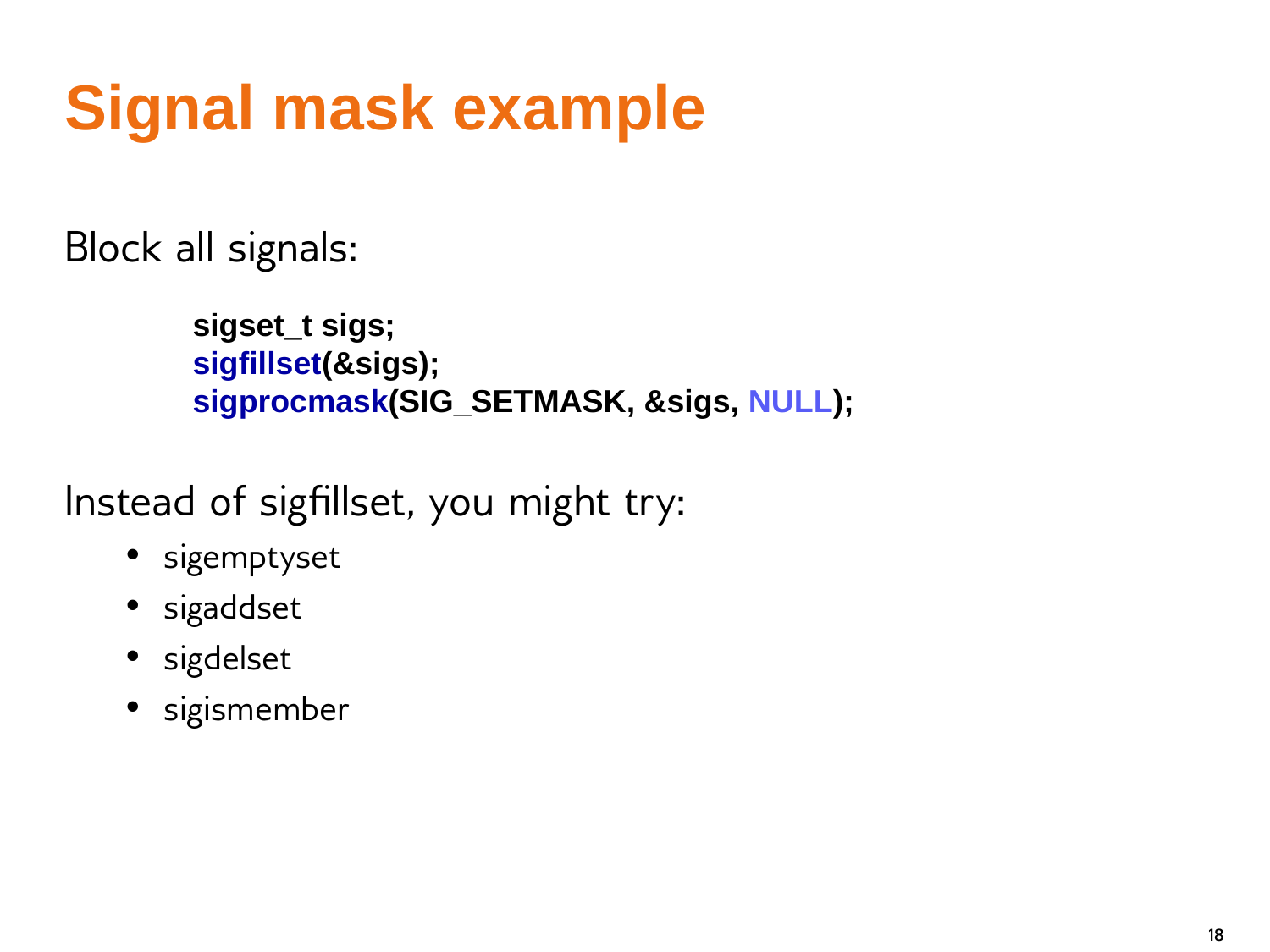

# Signal mask example
Block all signals:

Instead of sigfillset, you might try:
sigemptyset
sigaddset
sigdelset
sigismember
sigset_t sigs;
sigfillset(&sigs);
sigprocmask(SIG_SETMASK, &sigs, NULL);